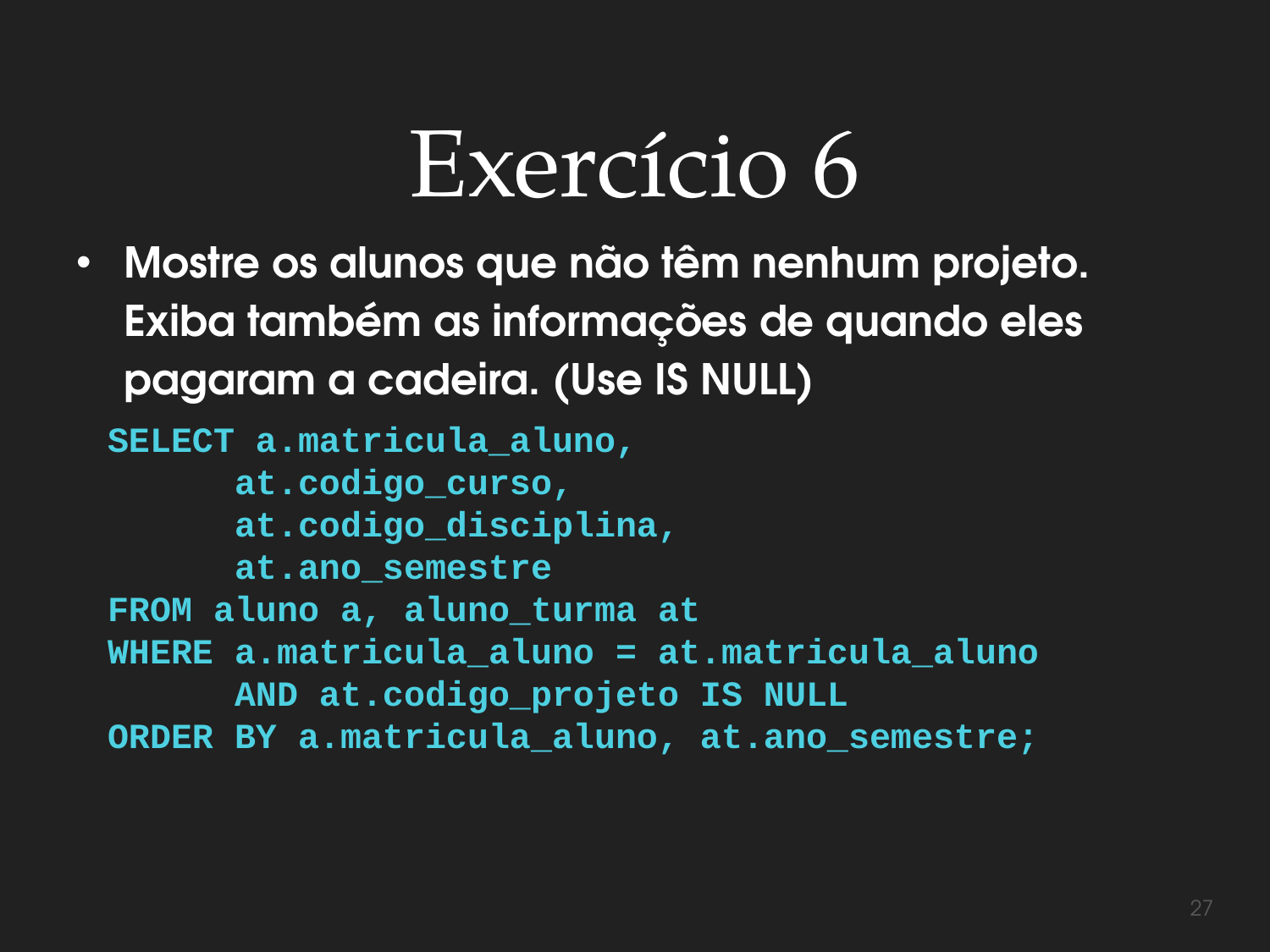

# Exercício 6
Mostre os alunos que não têm nenhum projeto. Exiba também as informações de quando eles pagaram a cadeira. (Use IS NULL)
SELECT a.matricula_aluno,
	at.codigo_curso,
	at.codigo_disciplina,
	at.ano_semestre
FROM aluno a, aluno_turma at
WHERE a.matricula_aluno = at.matricula_aluno
	AND at.codigo_projeto IS NULL
ORDER BY a.matricula_aluno, at.ano_semestre;
27